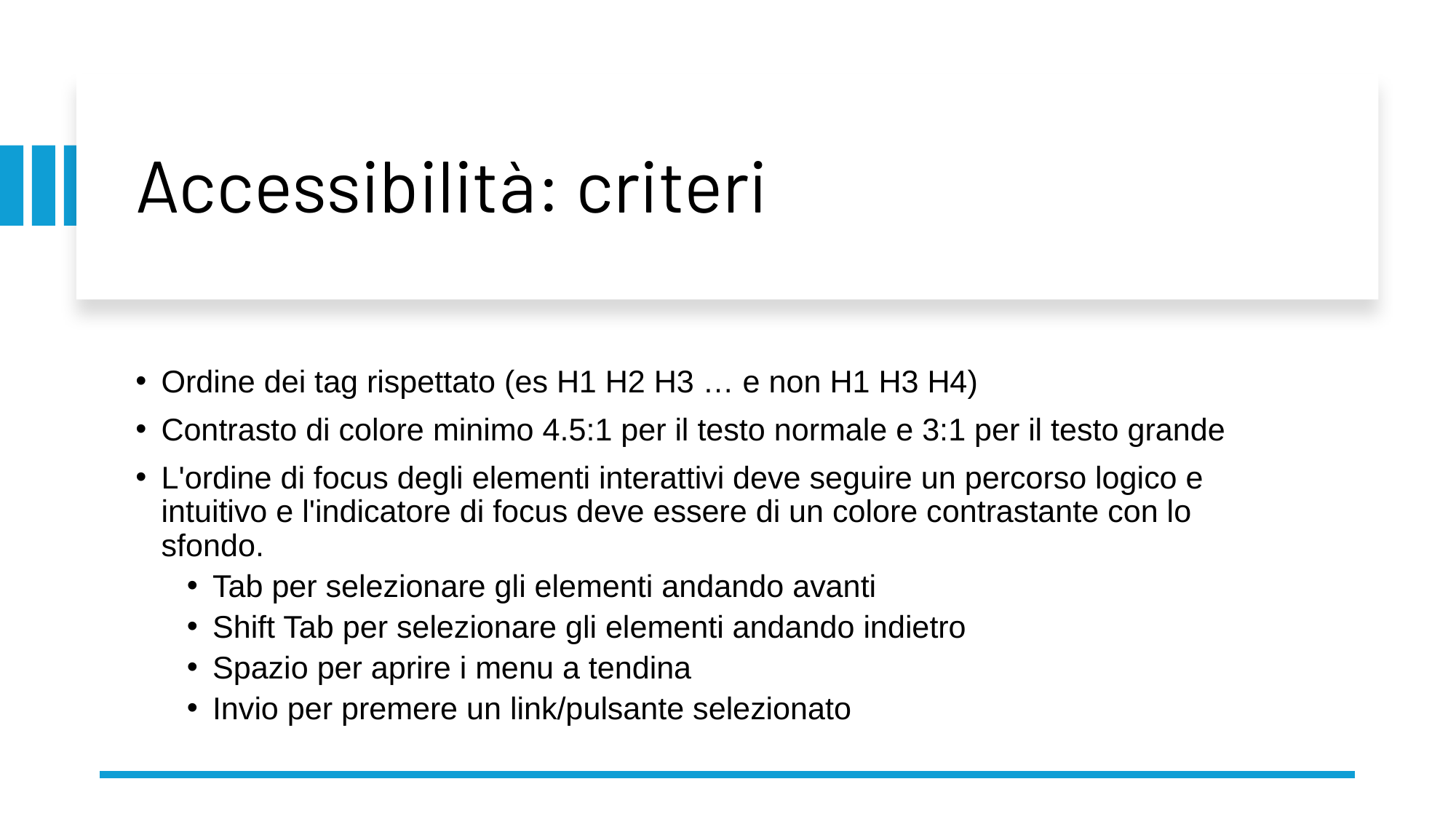

# Accessibilità: criteri

Ordine dei tag rispettato (es H1 H2 H3 … e non H1 H3 H4)
Contrasto di colore minimo 4.5:1 per il testo normale e 3:1 per il testo grande
L'ordine di focus degli elementi interattivi deve seguire un percorso logico e intuitivo e l'indicatore di focus deve essere di un colore contrastante con lo sfondo.
Tab per selezionare gli elementi andando avanti
Shift Tab per selezionare gli elementi andando indietro
Spazio per aprire i menu a tendina
Invio per premere un link/pulsante selezionato